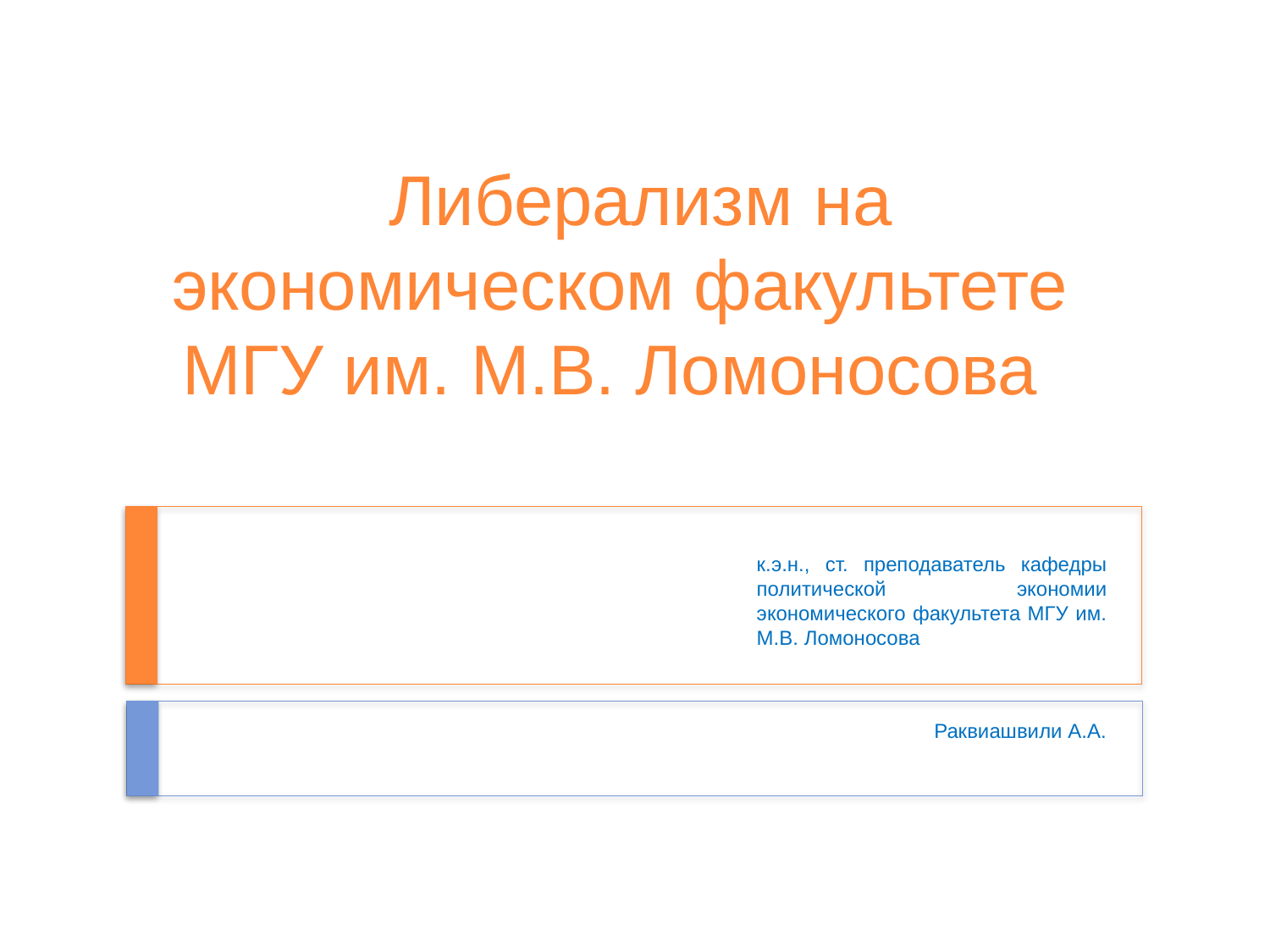

Либерализм на экономическом факультете МГУ им. М.В. Ломоносова

к.э.н., ст. преподаватель кафедры политической экономии экономического факультета МГУ им. М.В. Ломоносова

Раквиашвили А.А.